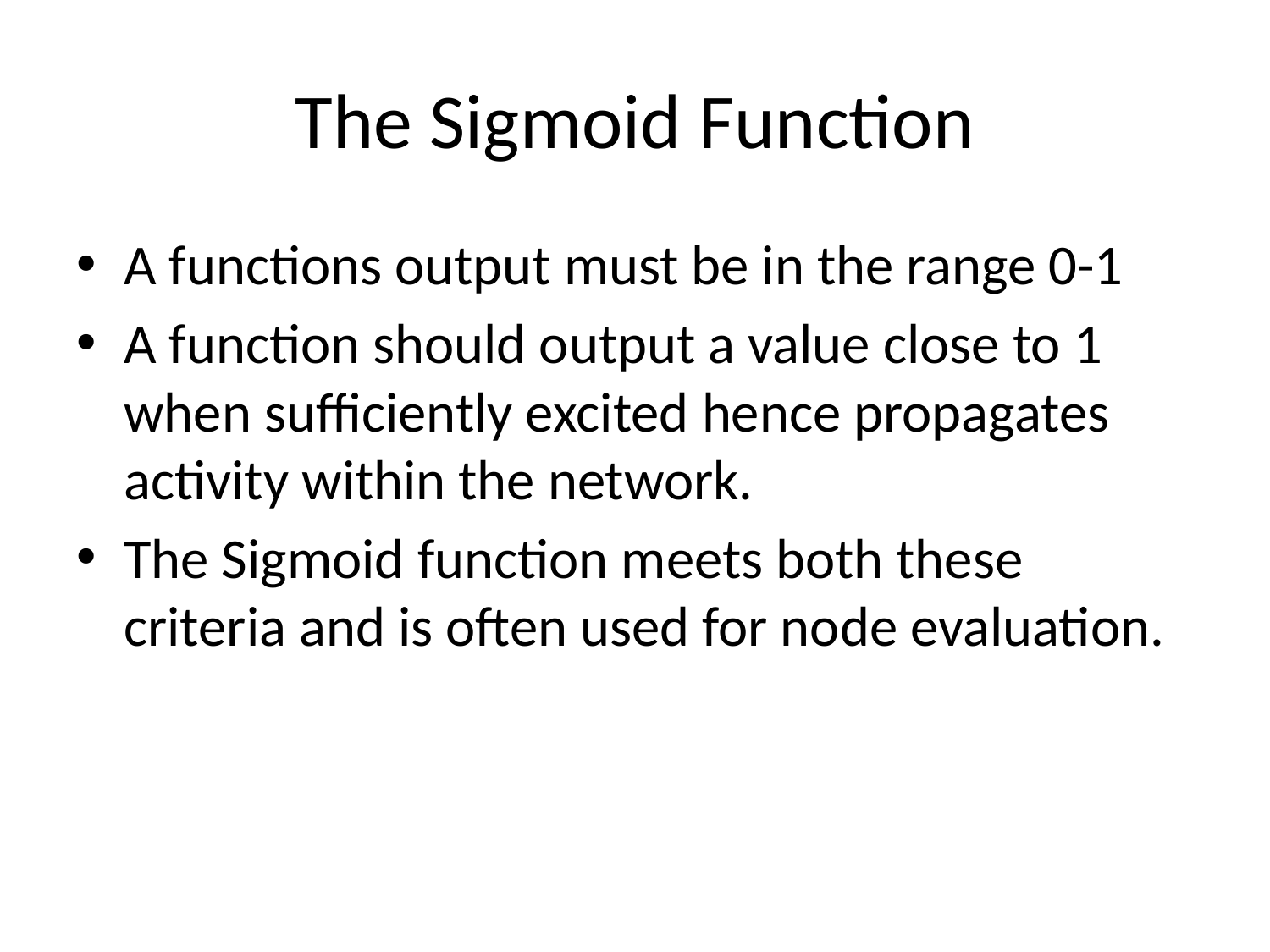

# The Sigmoid Function
A functions output must be in the range 0-1
A function should output a value close to 1 when sufficiently excited hence propagates activity within the network.
The Sigmoid function meets both these criteria and is often used for node evaluation.